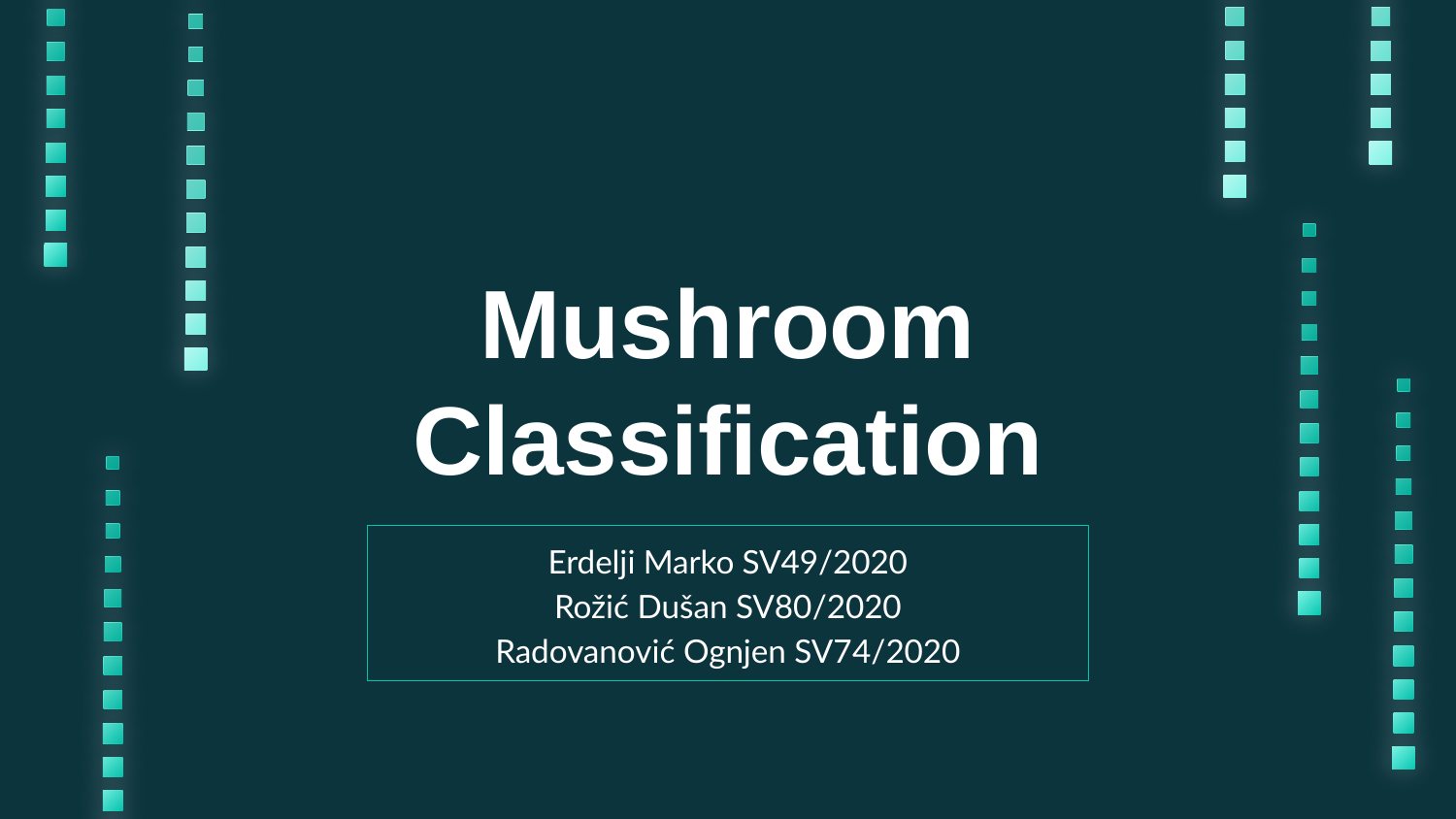

# Mushroom Classification

Erdelji Marko SV49/2020
Rožić Dušan SV80/2020
Radovanović Ognjen SV74/2020